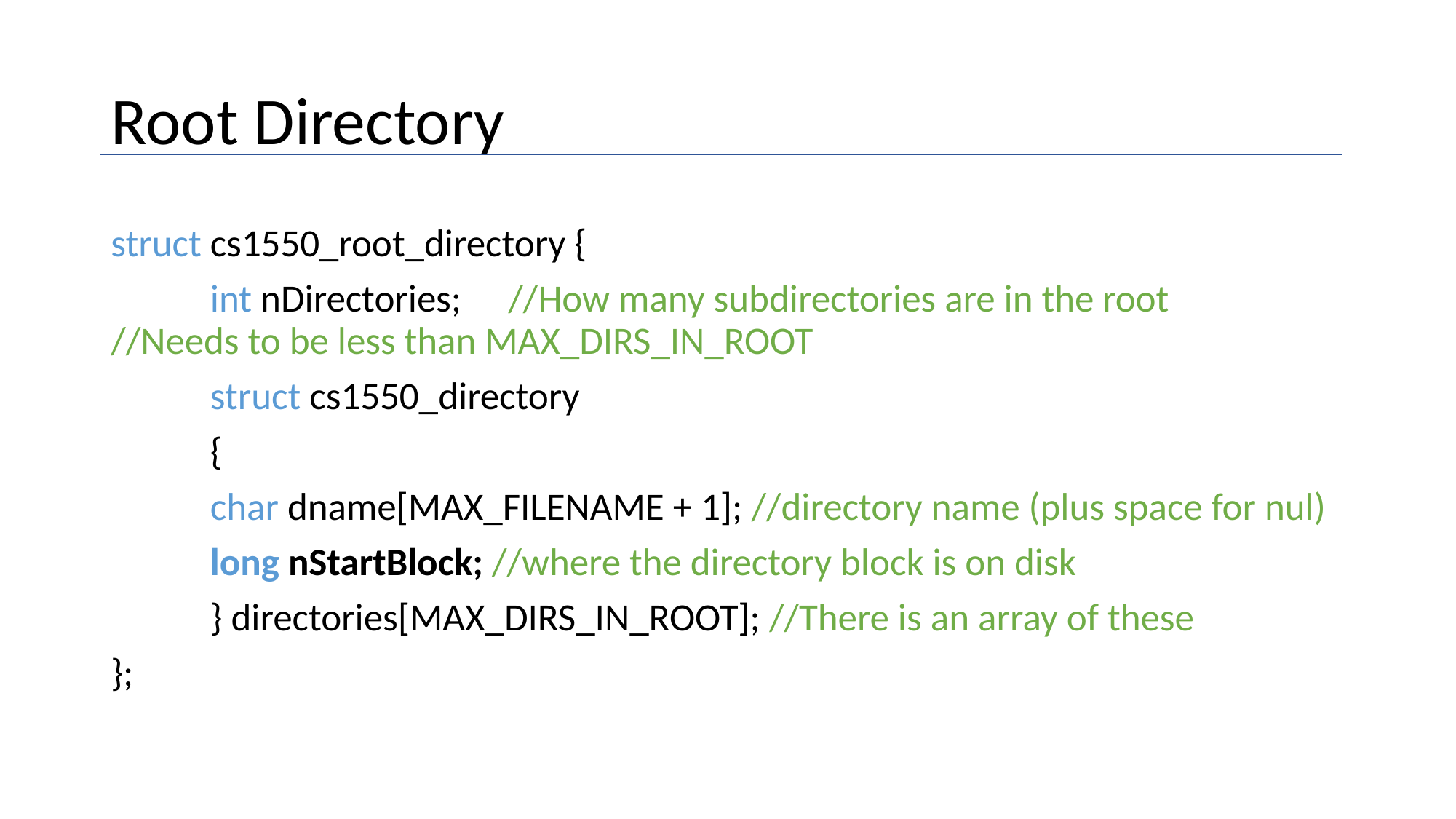

# Root Directory
struct cs1550_root_directory {
	int nDirectories; 	//How many subdirectories are in the root 					//Needs to be less than MAX_DIRS_IN_ROOT
	struct cs1550_directory
	{
		char dname[MAX_FILENAME + 1]; //directory name (plus space for nul)
		long nStartBlock; //where the directory block is on disk
	} directories[MAX_DIRS_IN_ROOT]; //There is an array of these
};